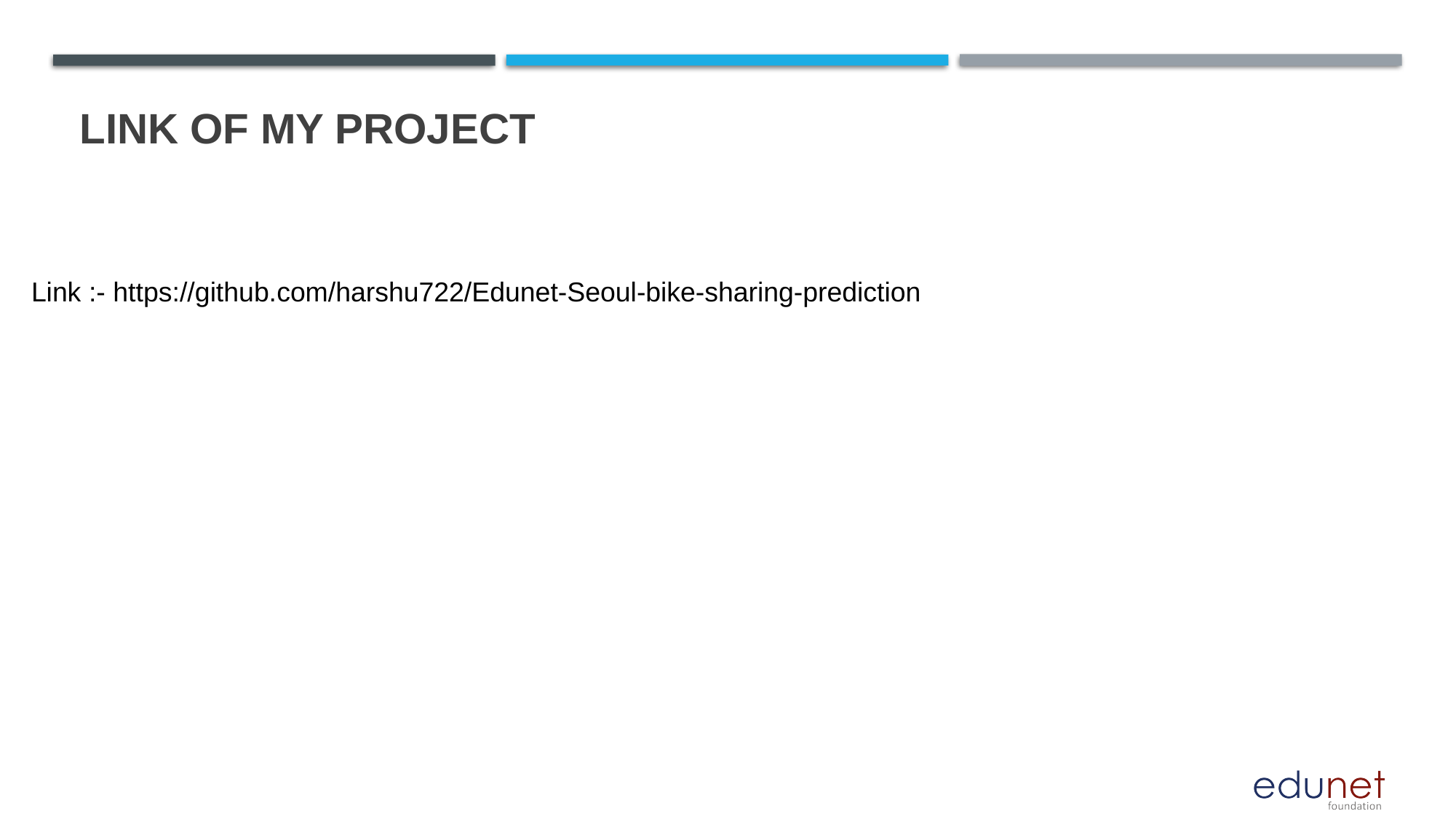

# Link of my project
Link :- https://github.com/harshu722/Edunet-Seoul-bike-sharing-prediction